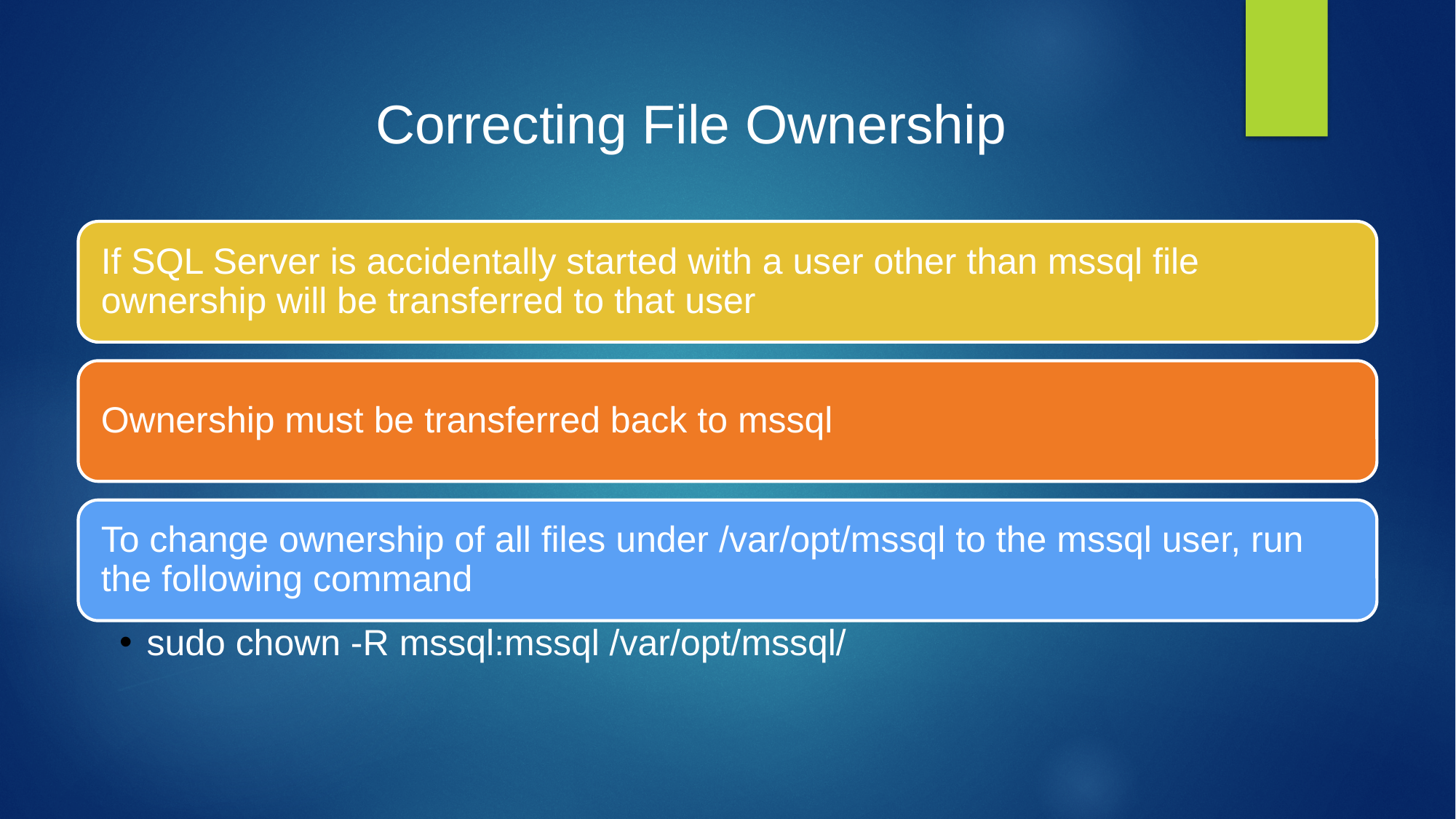

Correcting File Ownership
If SQL Server is accidentally started with a user other than mssql file ownership will be transferred to that user
Ownership must be transferred back to mssql
To change ownership of all files under /var/opt/mssql to the mssql user, run the following command
sudo chown -R mssql:mssql /var/opt/mssql/